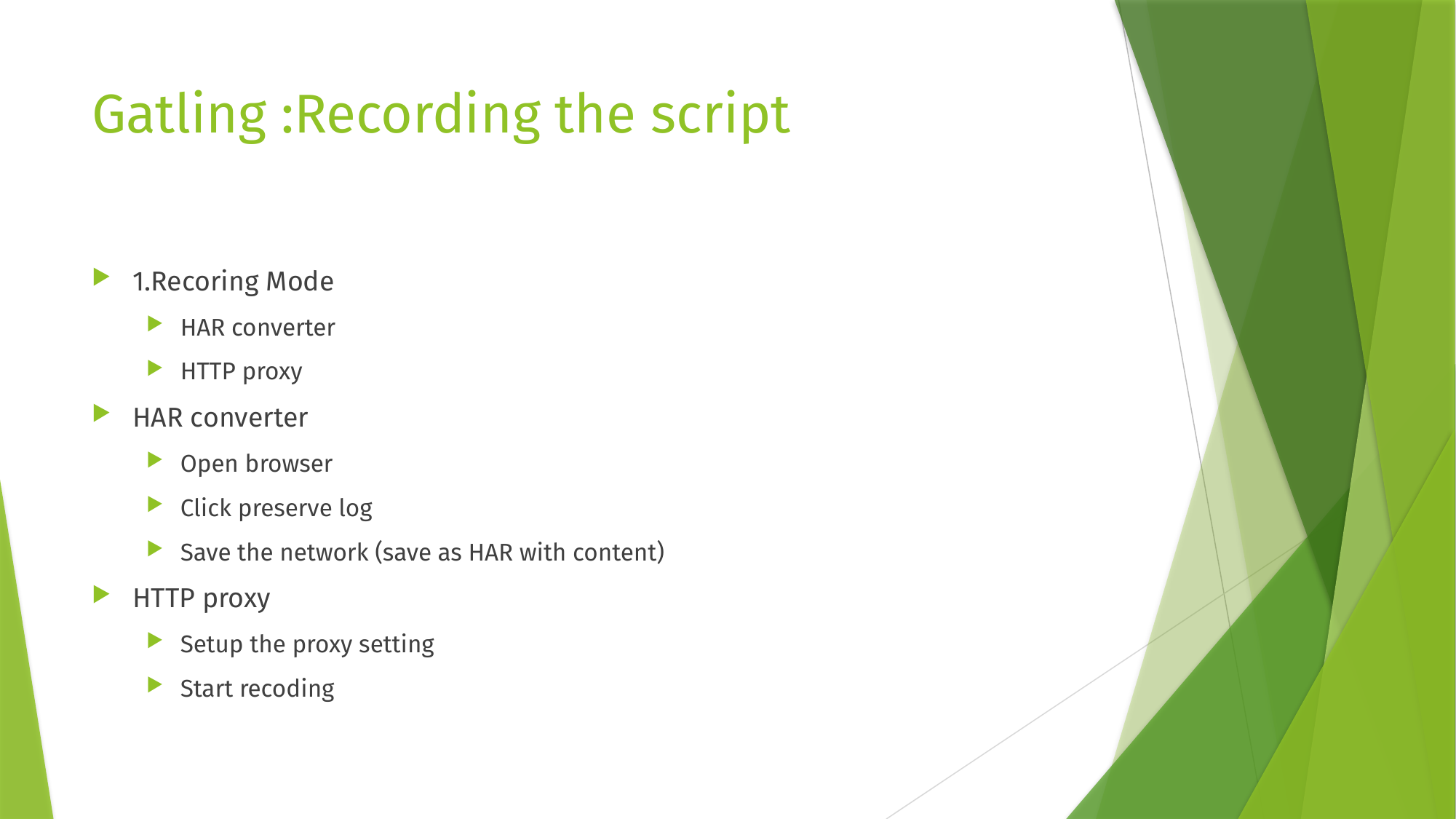

# Gatling :Recording the script
1.Recoring Mode
HAR converter
HTTP proxy
HAR converter
Open browser
Click preserve log
Save the network (save as HAR with content)
HTTP proxy
Setup the proxy setting
Start recoding